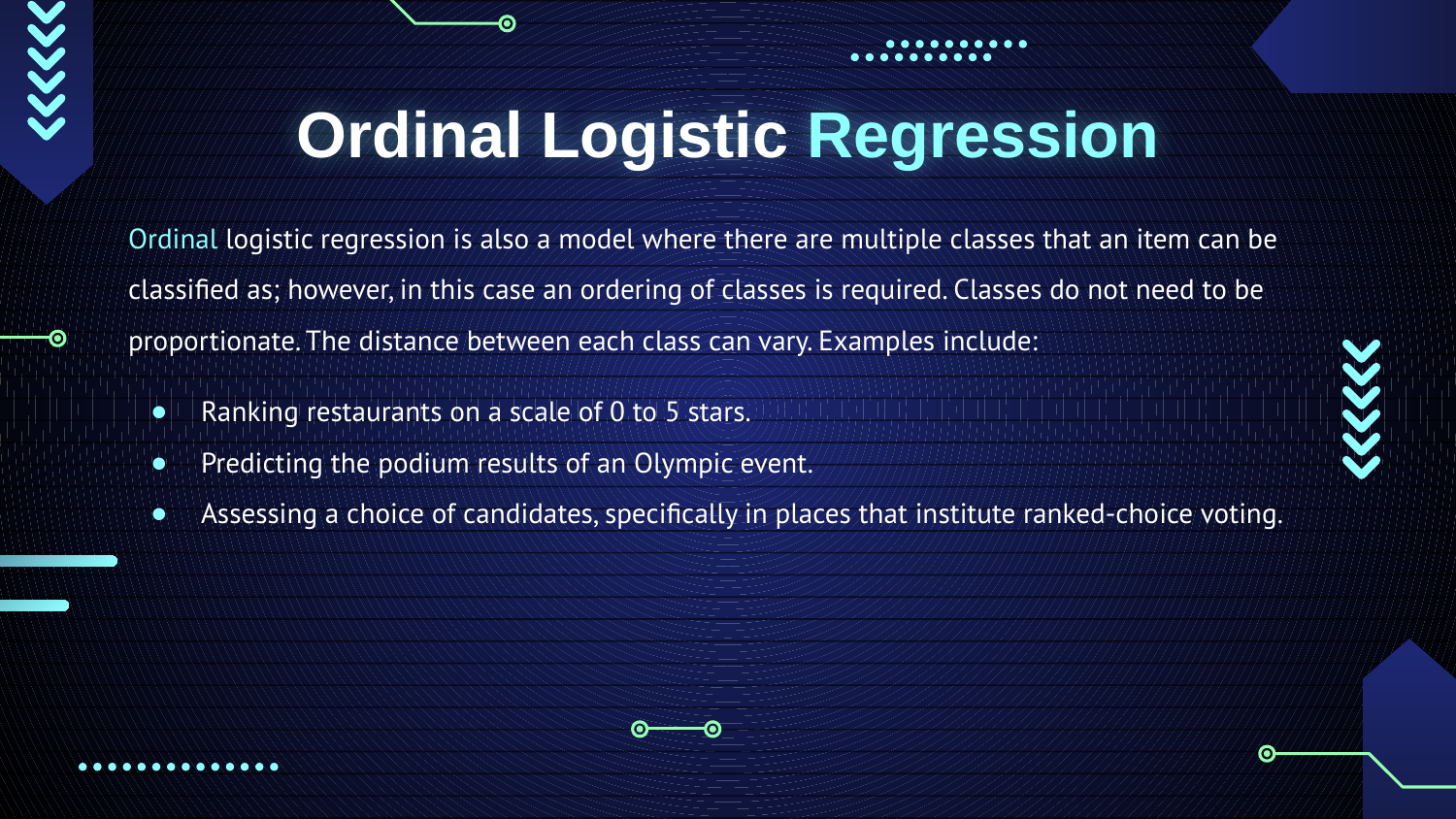

# Ordinal Logistic Regression
Ordinal logistic regression is also a model where there are multiple classes that an item can be classified as; however, in this case an ordering of classes is required. Classes do not need to be proportionate. The distance between each class can vary. Examples include:
Ranking restaurants on a scale of 0 to 5 stars.
Predicting the podium results of an Olympic event.
Assessing a choice of candidates, specifically in places that institute ranked-choice voting.